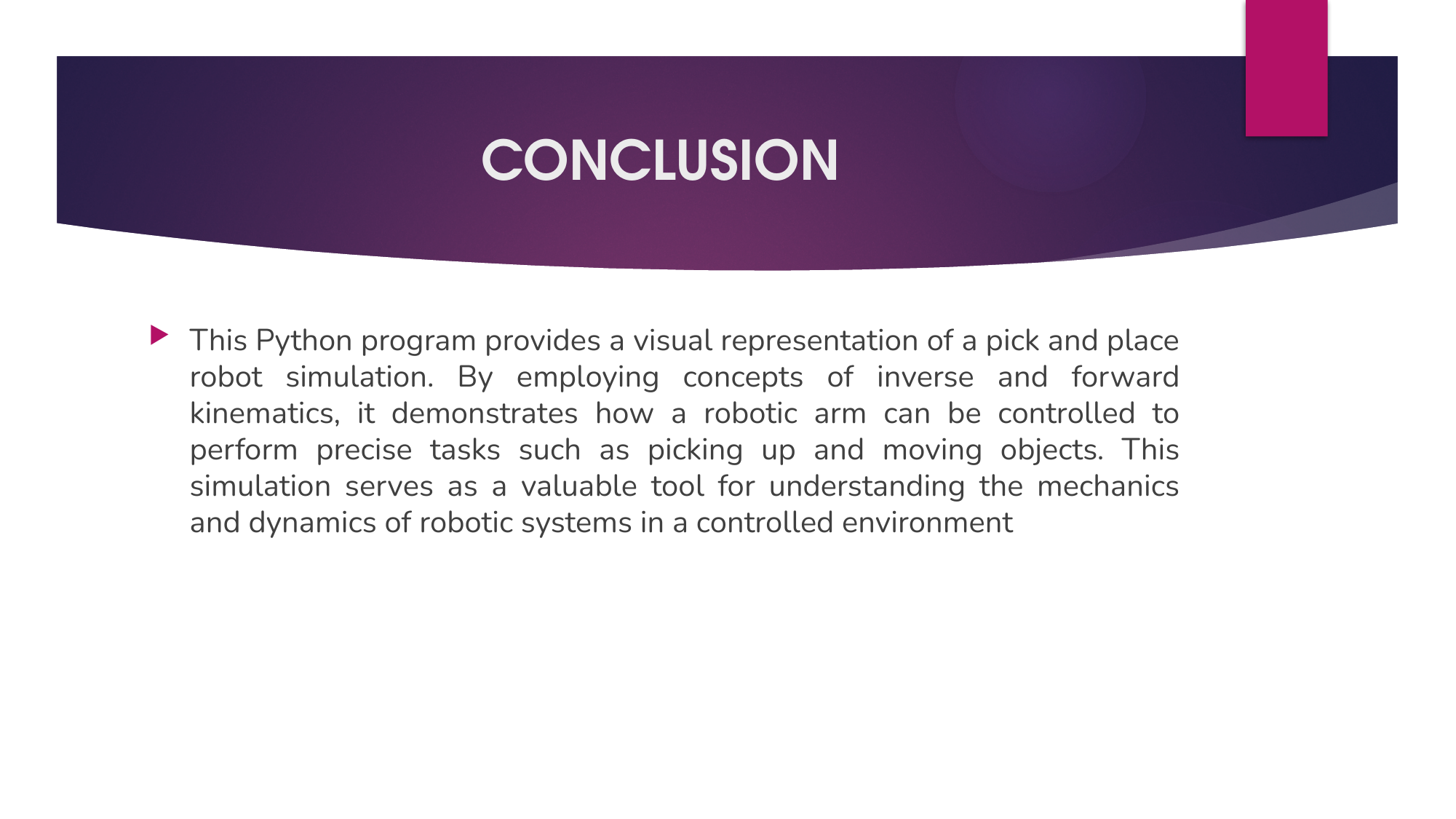

# CONCLUSION
This Python program provides a visual representation of a pick and place robot simulation. By employing concepts of inverse and forward kinematics, it demonstrates how a robotic arm can be controlled to perform precise tasks such as picking up and moving objects. This simulation serves as a valuable tool for understanding the mechanics and dynamics of robotic systems in a controlled environment